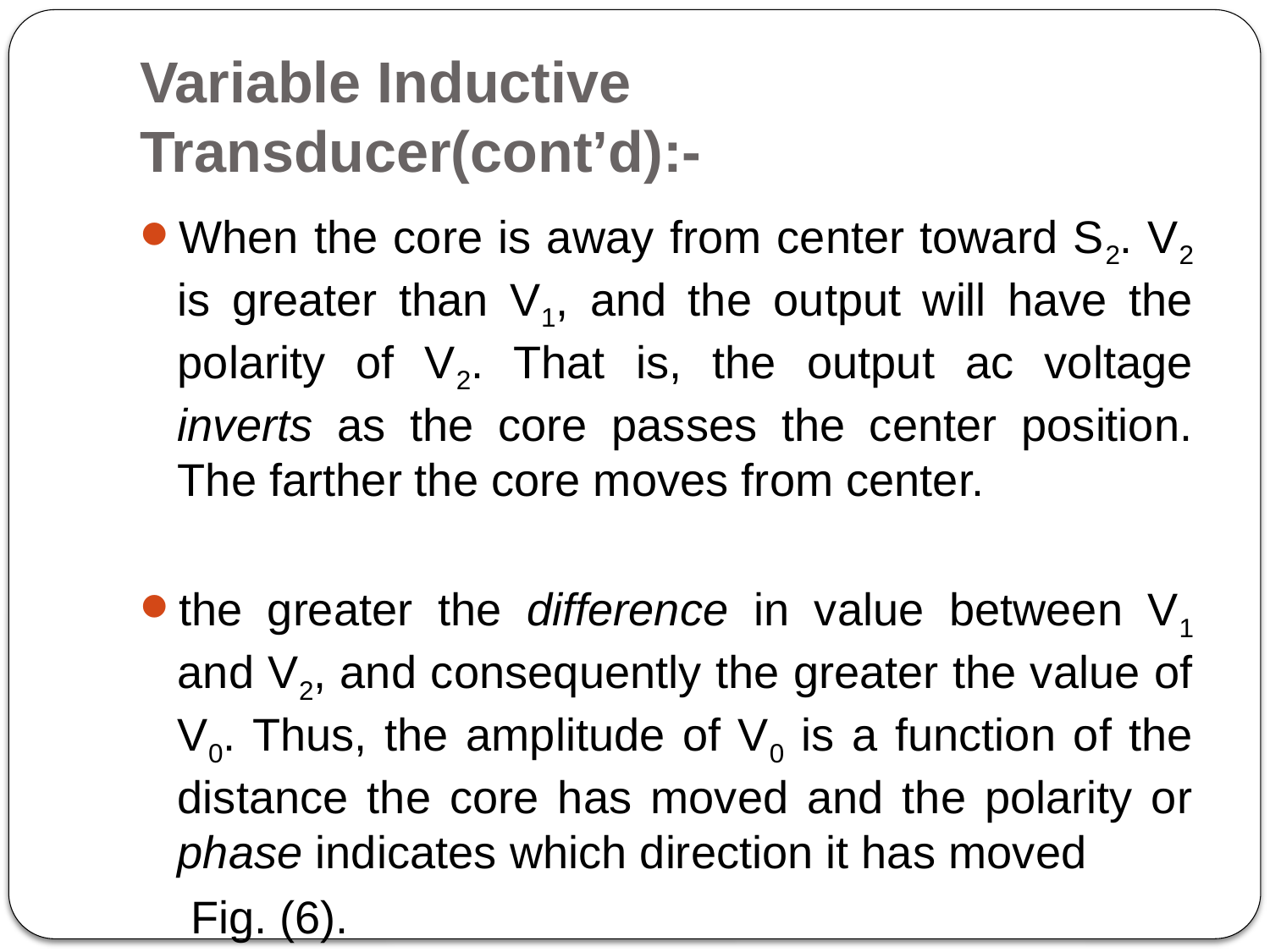

# Variable Inductive Transducer(cont’d):-
When the core is away from center toward S2. V2 is greater than V1, and the output will have the polarity of V2. That is, the output ac voltage inverts as the core passes the center position. The farther the core moves from center.

the greater the difference in value between V1 and V2, and consequently the greater the value of V0. Thus, the amplitude of V0 is a function of the distance the core has moved and the polarity or phase indicates which direction it has moved
    Fig. (6).